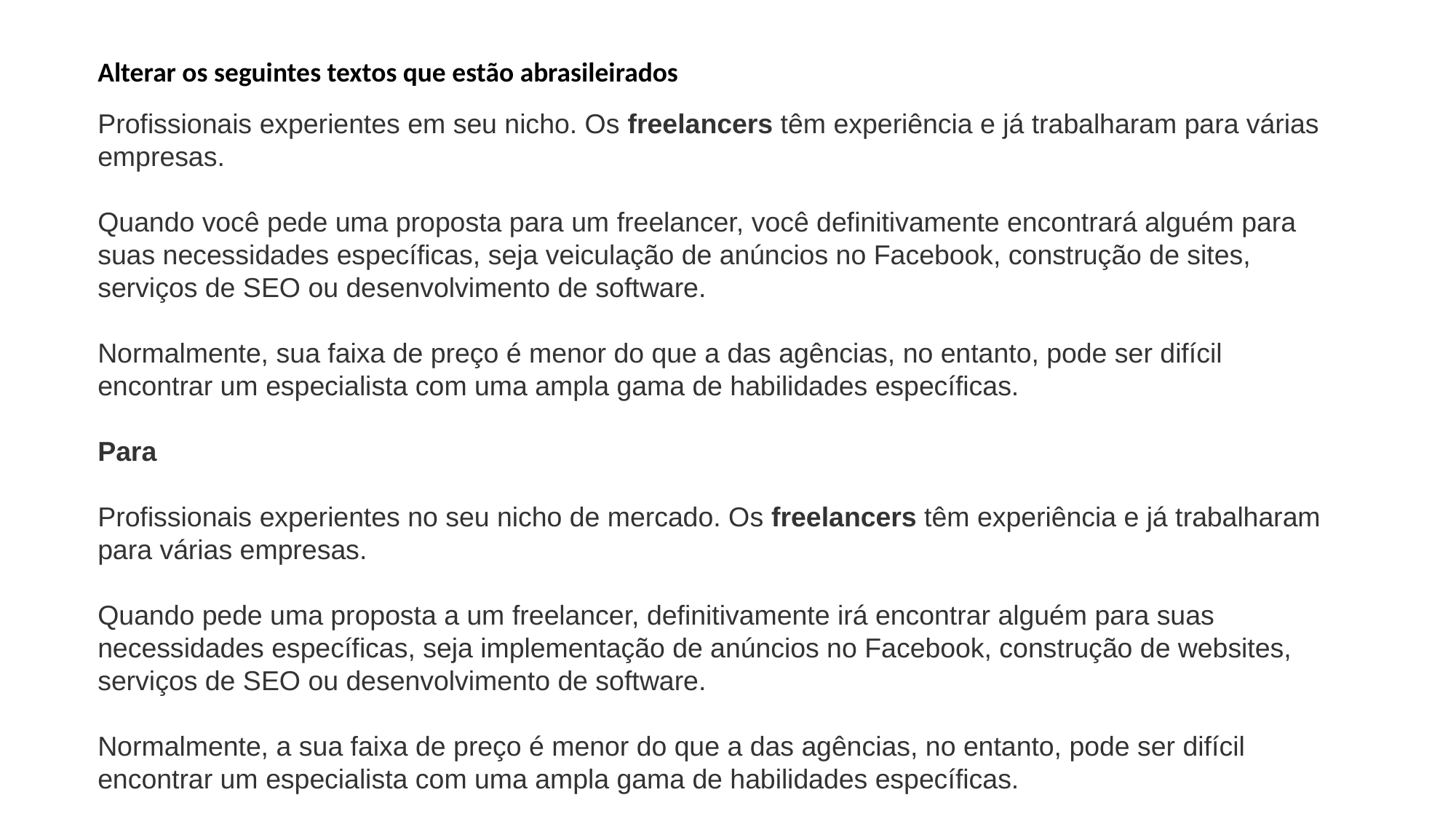

Alterar os seguintes textos que estão abrasileirados
Profissionais experientes em seu nicho. Os freelancers têm experiência e já trabalharam para várias empresas.
Quando você pede uma proposta para um freelancer, você definitivamente encontrará alguém para suas necessidades específicas, seja veiculação de anúncios no Facebook, construção de sites, serviços de SEO ou desenvolvimento de software.
Normalmente, sua faixa de preço é menor do que a das agências, no entanto, pode ser difícil encontrar um especialista com uma ampla gama de habilidades específicas.
Para

Profissionais experientes no seu nicho de mercado. Os freelancers têm experiência e já trabalharam para várias empresas.
Quando pede uma proposta a um freelancer, definitivamente irá encontrar alguém para suas necessidades específicas, seja implementação de anúncios no Facebook, construção de websites, serviços de SEO ou desenvolvimento de software.
Normalmente, a sua faixa de preço é menor do que a das agências, no entanto, pode ser difícil encontrar um especialista com uma ampla gama de habilidades específicas.